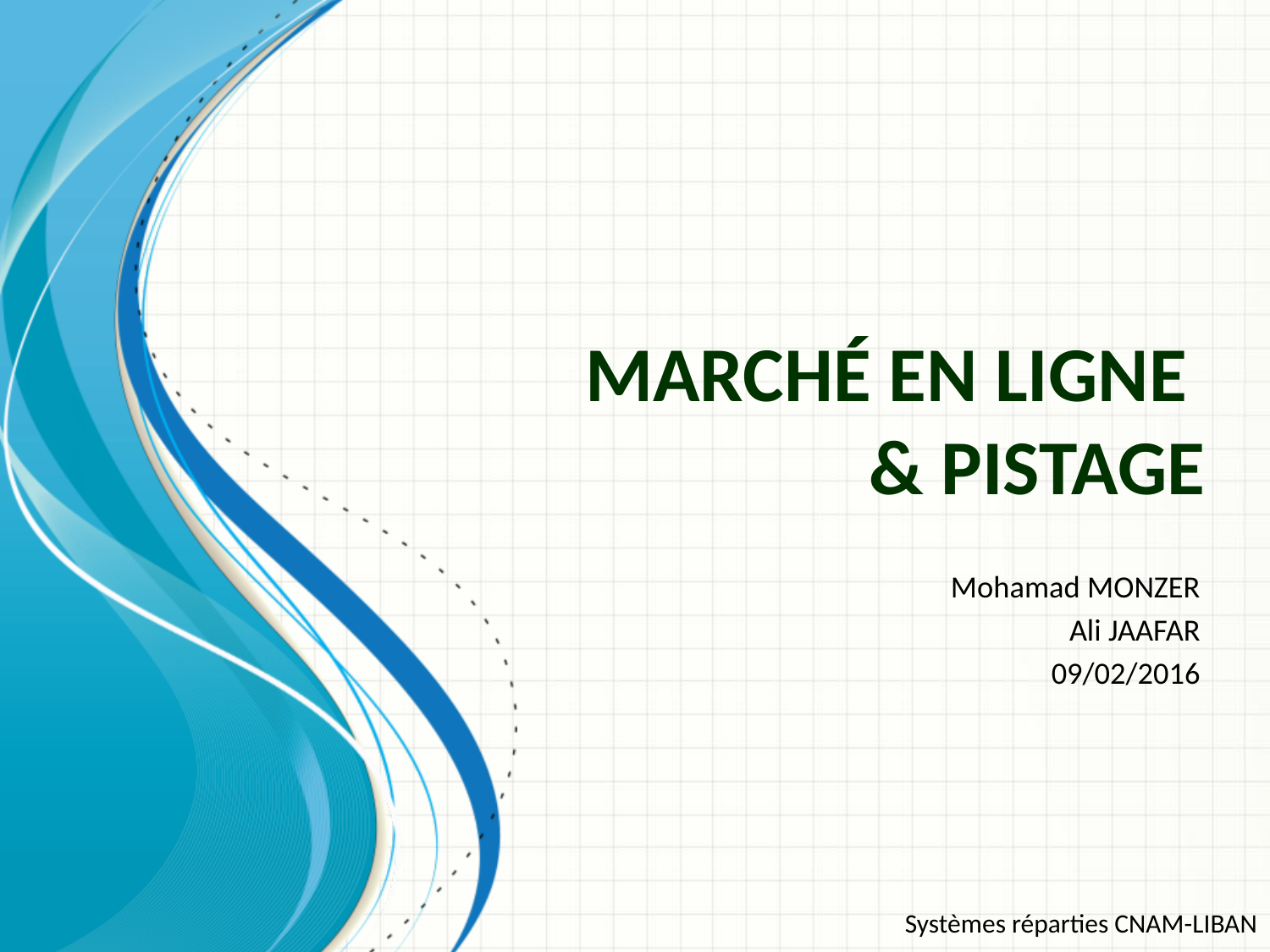

# Marché en ligne & Pistage
Mohamad MONZER
Ali JAAFAR
09/02/2016
Systèmes réparties CNAM-LIBAN